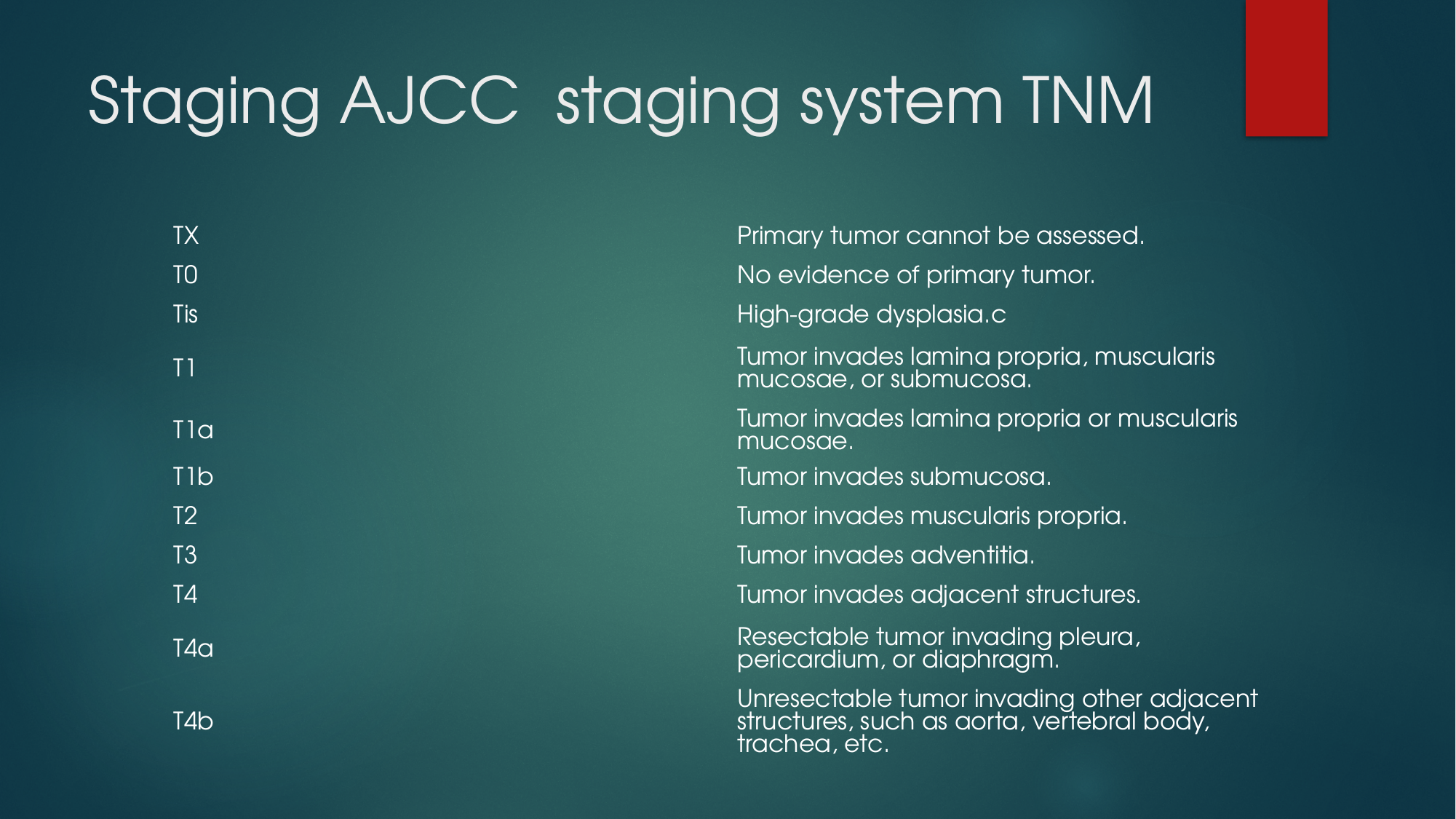

# Staging AJCC  staging system TNM
| TX | Primary tumor cannot be assessed. |
| --- | --- |
| T0 | No evidence of primary tumor. |
| Tis | High-grade dysplasia.c |
| T1 | Tumor invades lamina propria, muscularis mucosae, or submucosa. |
| T1a | Tumor invades lamina propria or muscularis mucosae. |
| T1b | Tumor invades submucosa. |
| T2 | Tumor invades muscularis propria. |
| T3 | Tumor invades adventitia. |
| T4 | Tumor invades adjacent structures. |
| T4a | Resectable tumor invading pleura, pericardium, or diaphragm. |
| T4b | Unresectable tumor invading other adjacent structures, such as aorta, vertebral body, trachea, etc. |